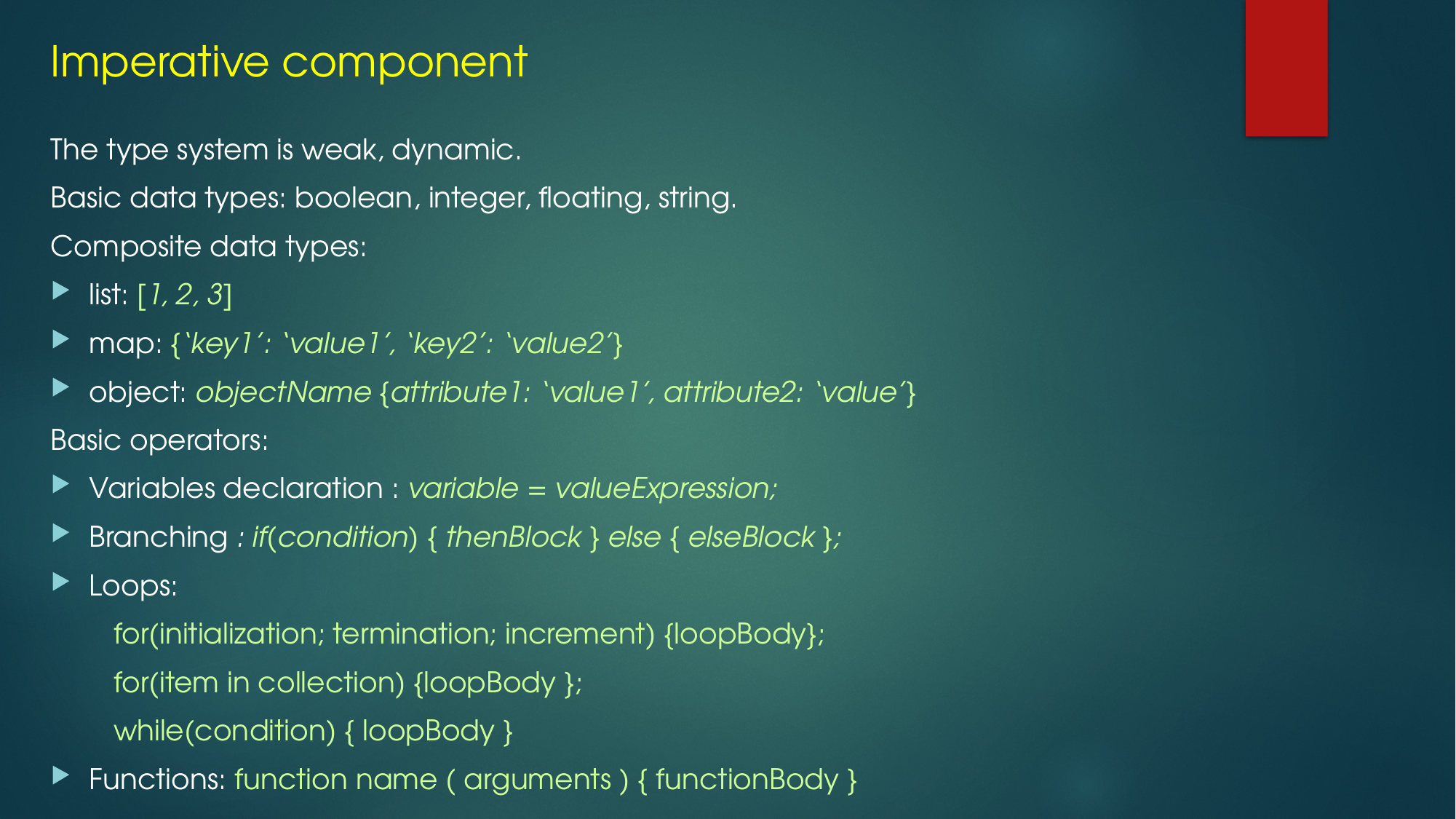

# Imperative component
The type system is weak, dynamic.
Basic data types: boolean, integer, floating, string.
Composite data types:
list: [1, 2, 3]
map: {‘key1’: ‘value1’, ‘key2’: ‘value2’}
object: objectName {attribute1: ‘value1’, attribute2: ‘value’}
Basic operators:
Variables declaration : variable = valueExpression;
Branching : if(condition) { thenBlock } else { elseBlock };
Loops:
        for(initialization; termination; increment) {loopBody};
        for(item in collection) {loopBody };
        while(condition) { loopBody }
Functions: function name ( arguments ) { functionBody }